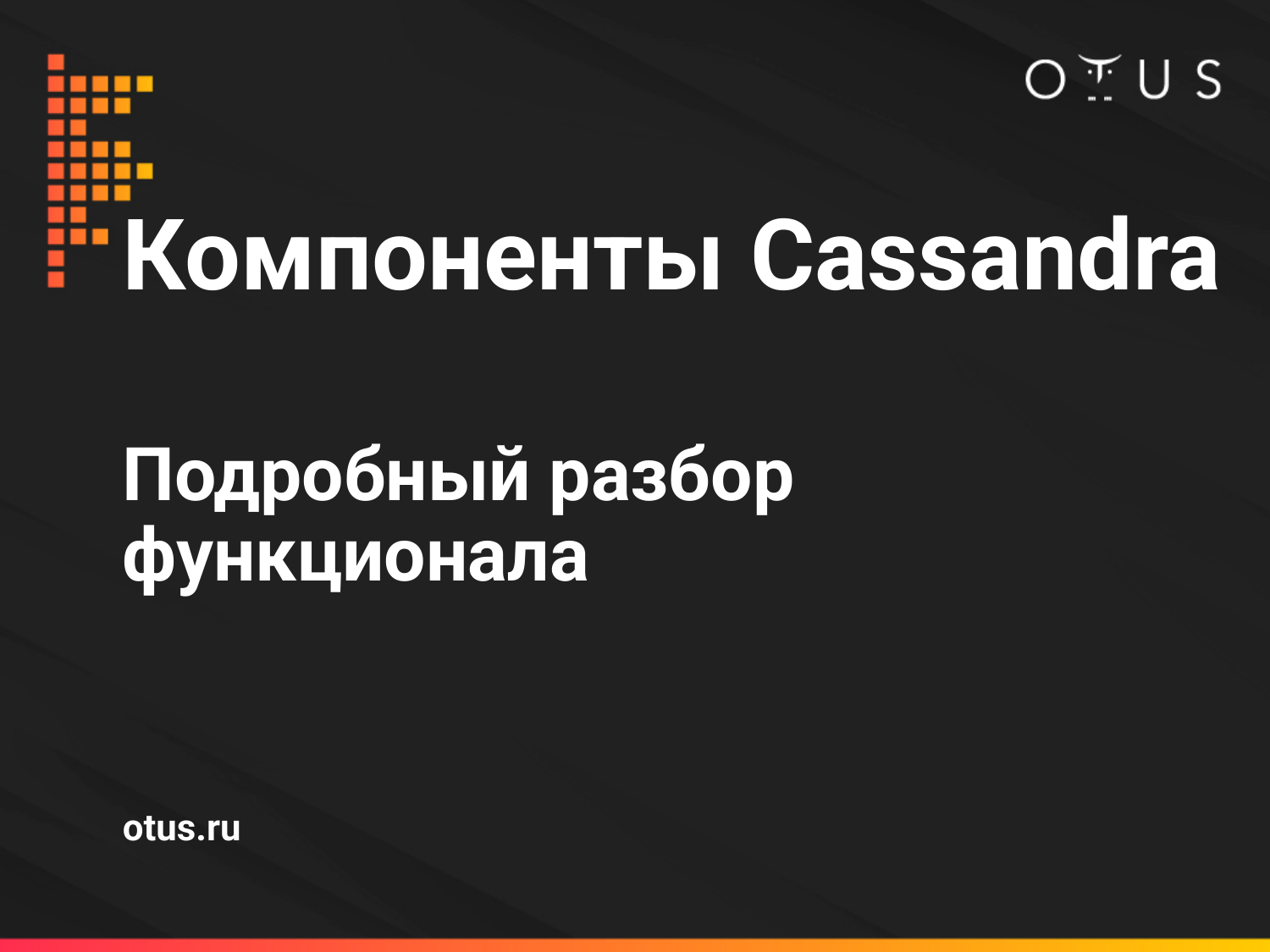

# Компоненты Cassandra
Подробный разбор функционала
otus.ru